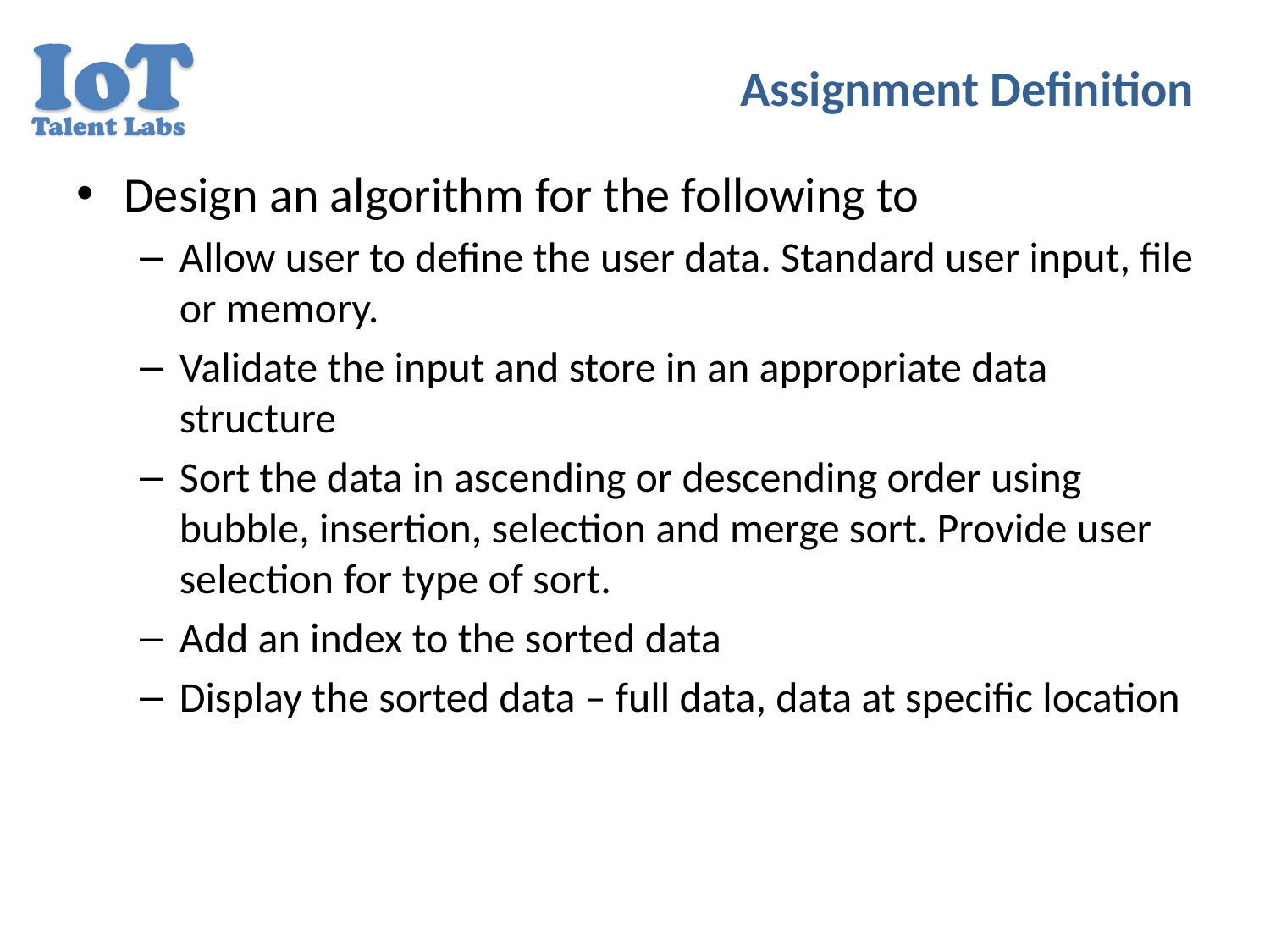

# Assignment Definition
Design an algorithm for the following to
Allow user to define the user data. Standard user input, file or memory.
Validate the input and store in an appropriate data structure
Sort the data in ascending or descending order using bubble, insertion, selection and merge sort. Provide user selection for type of sort.
Add an index to the sorted data
Display the sorted data – full data, data at specific location